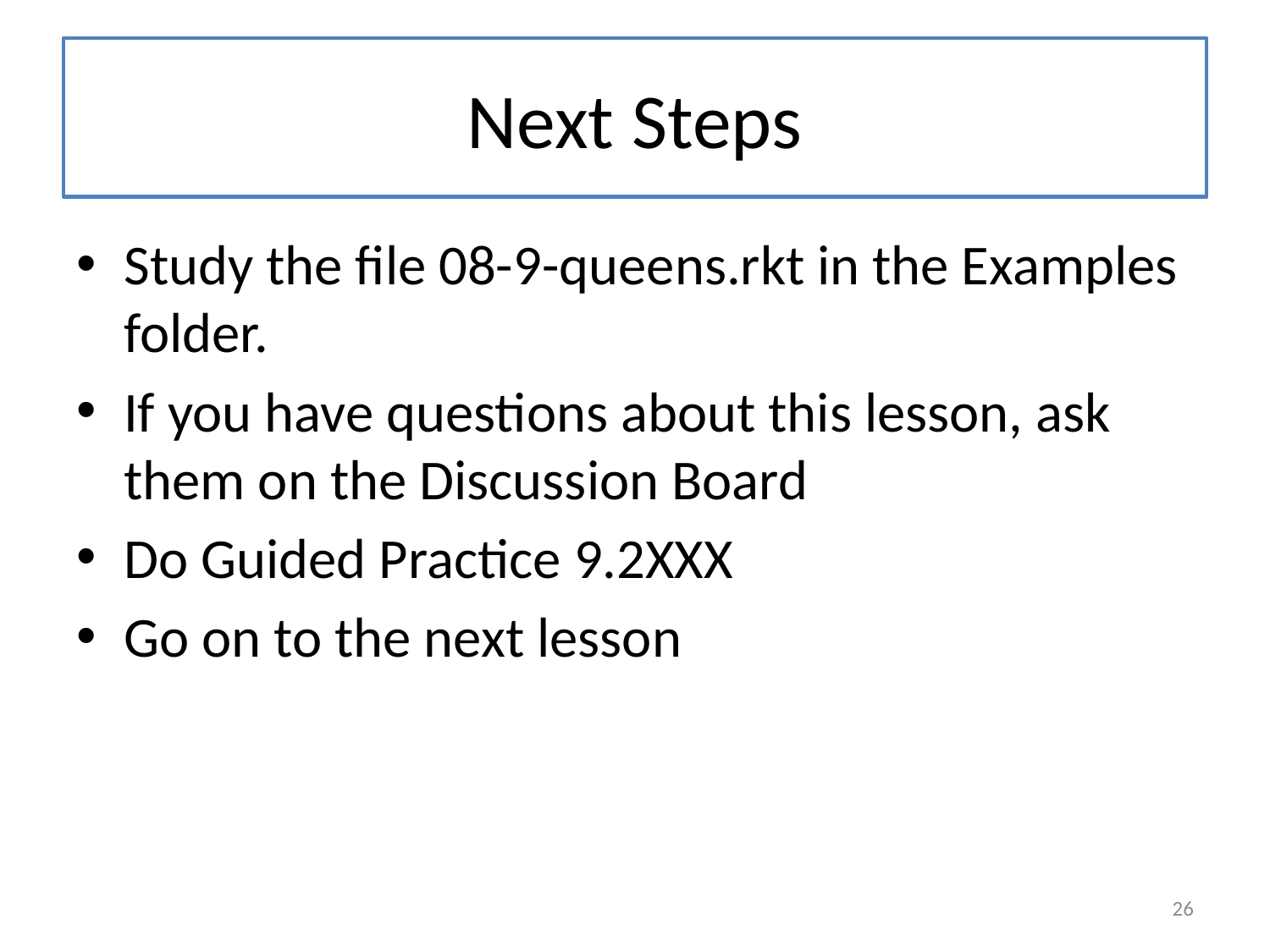

# Next Steps
Study the file 08-9-queens.rkt in the Examples folder.
If you have questions about this lesson, ask them on the Discussion Board
Do Guided Practice 9.2XXX
Go on to the next lesson
26